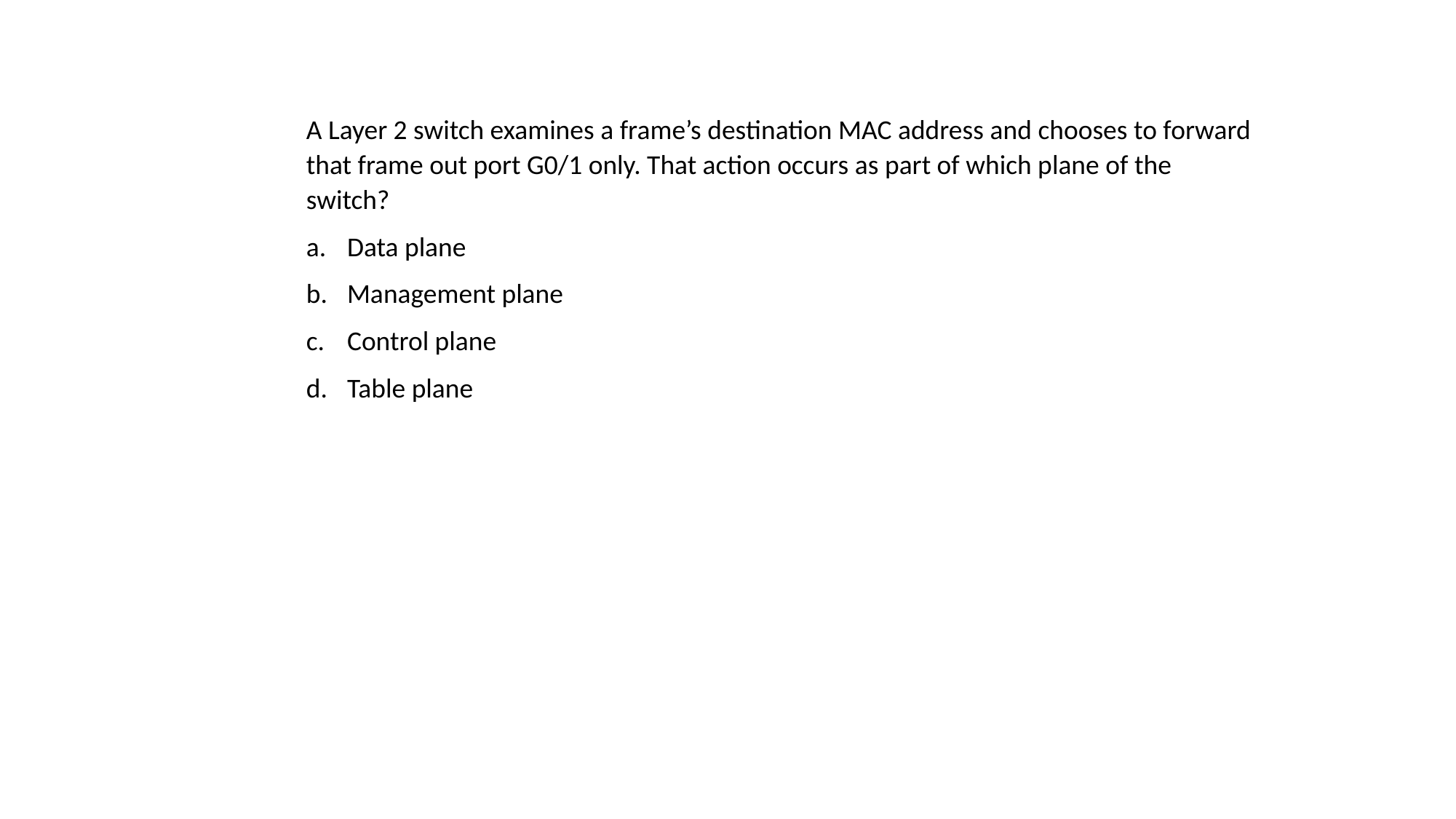

A Layer 2 switch examines a frame’s destination MAC address and chooses to forward that frame out port G0/1 only. That action occurs as part of which plane of the switch?
Data plane
Management plane
Control plane
Table plane